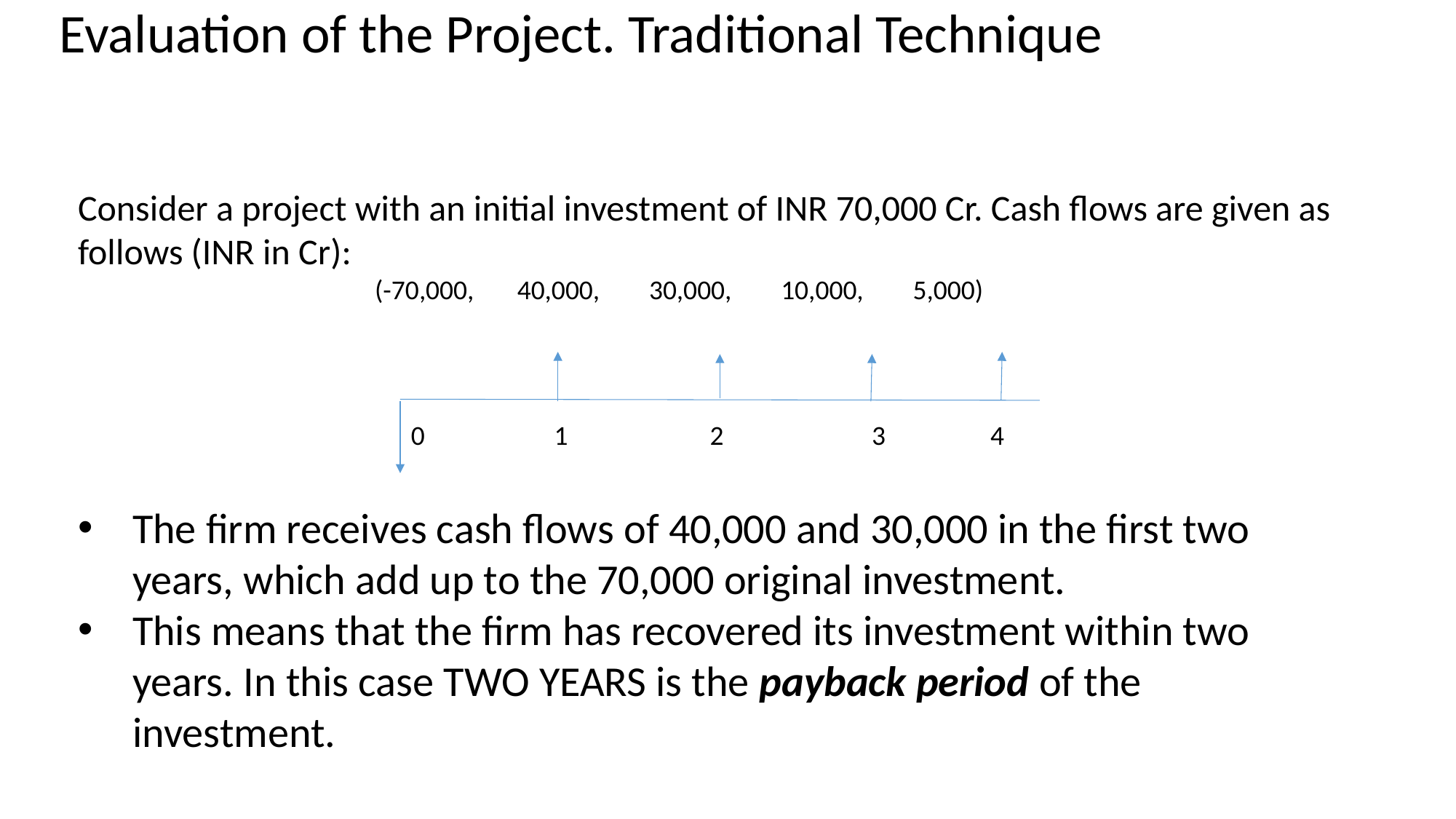

Evaluation of the Project. Traditional Technique
Consider a project with an initial investment of INR 70,000 Cr. Cash flows are given as follows (INR in Cr):
                                                (-70,000,       40,000,        30,000,        10,000,        5,000)

The firm receives cash flows of 40,000 and 30,000 in the first two years, which add up to the 70,000 original investment.
This means that the firm has recovered its investment within two years. In this case TWO YEARS is the payback period of the investment.
0                     1                       2                        3                 4